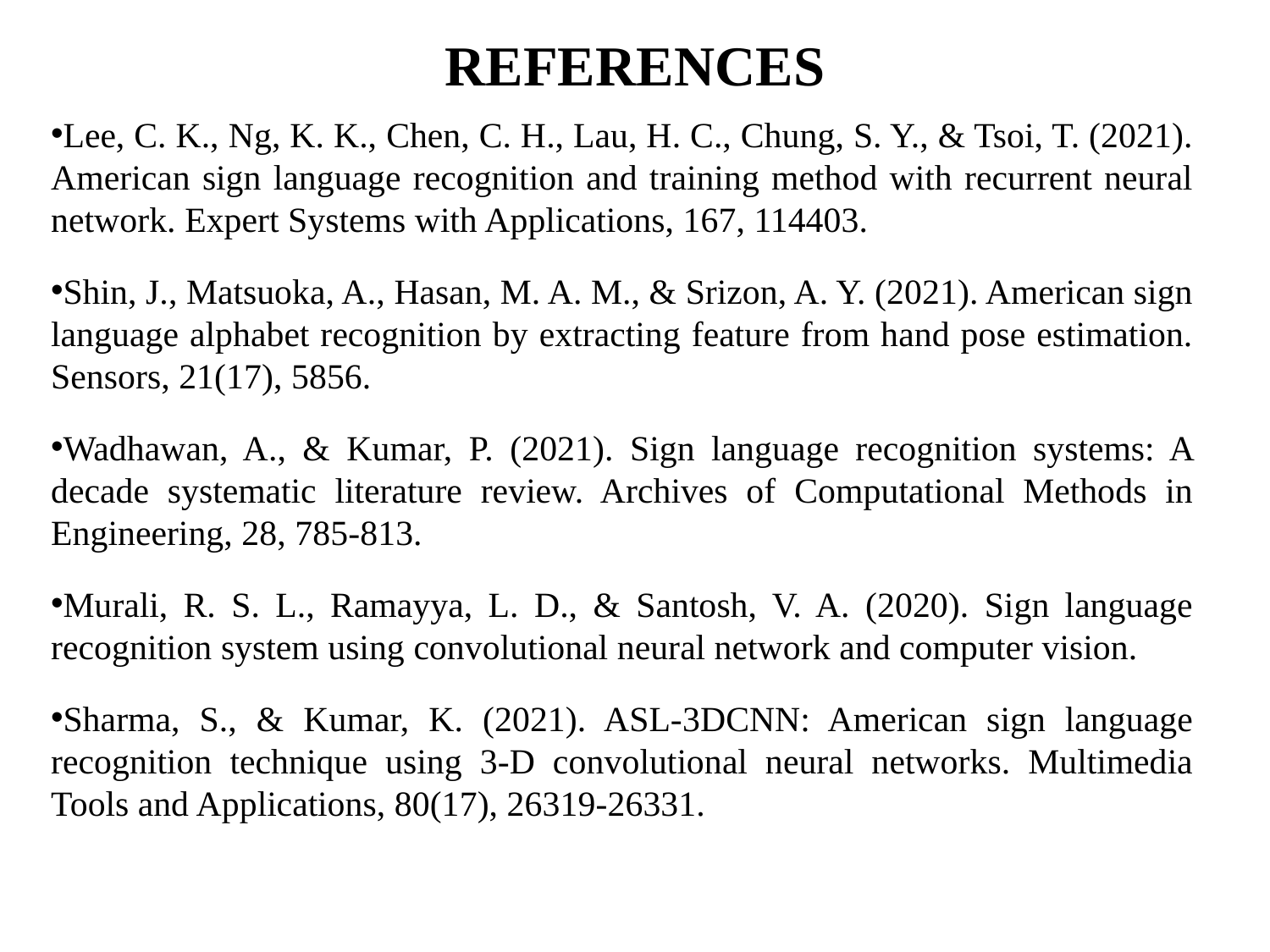

# REFERENCES
Lee, C. K., Ng, K. K., Chen, C. H., Lau, H. C., Chung, S. Y., & Tsoi, T. (2021). American sign language recognition and training method with recurrent neural network. Expert Systems with Applications, 167, 114403.

Shin, J., Matsuoka, A., Hasan, M. A. M., & Srizon, A. Y. (2021). American sign language alphabet recognition by extracting feature from hand pose estimation. Sensors, 21(17), 5856.

Wadhawan, A., & Kumar, P. (2021). Sign language recognition systems: A decade systematic literature review. Archives of Computational Methods in Engineering, 28, 785-813.

Murali, R. S. L., Ramayya, L. D., & Santosh, V. A. (2020). Sign language recognition system using convolutional neural network and computer vision.

Sharma, S., & Kumar, K. (2021). ASL-3DCNN: American sign language recognition technique using 3-D convolutional neural networks. Multimedia Tools and Applications, 80(17), 26319-26331.